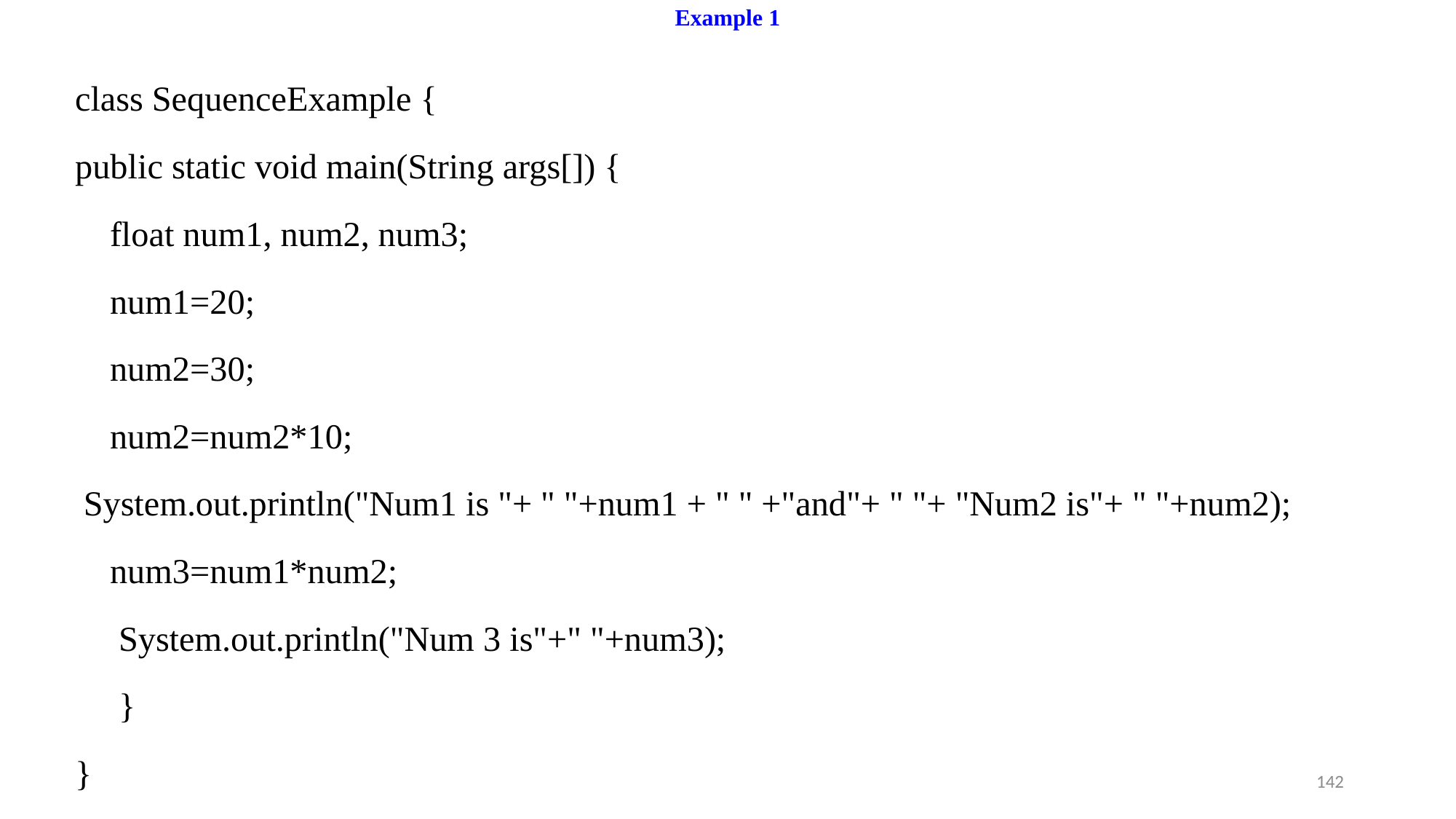

# Example 1
class SequenceExample {
public static void main(String args[]) {
    float num1, num2, num3;
    num1=20;
    num2=30;
    num2=num2*10;
 System.out.println("Num1 is "+ " "+num1 + " " +"and"+ " "+ "Num2 is"+ " "+num2);
    num3=num1*num2;
     System.out.println("Num 3 is"+" "+num3);
     }
}
142